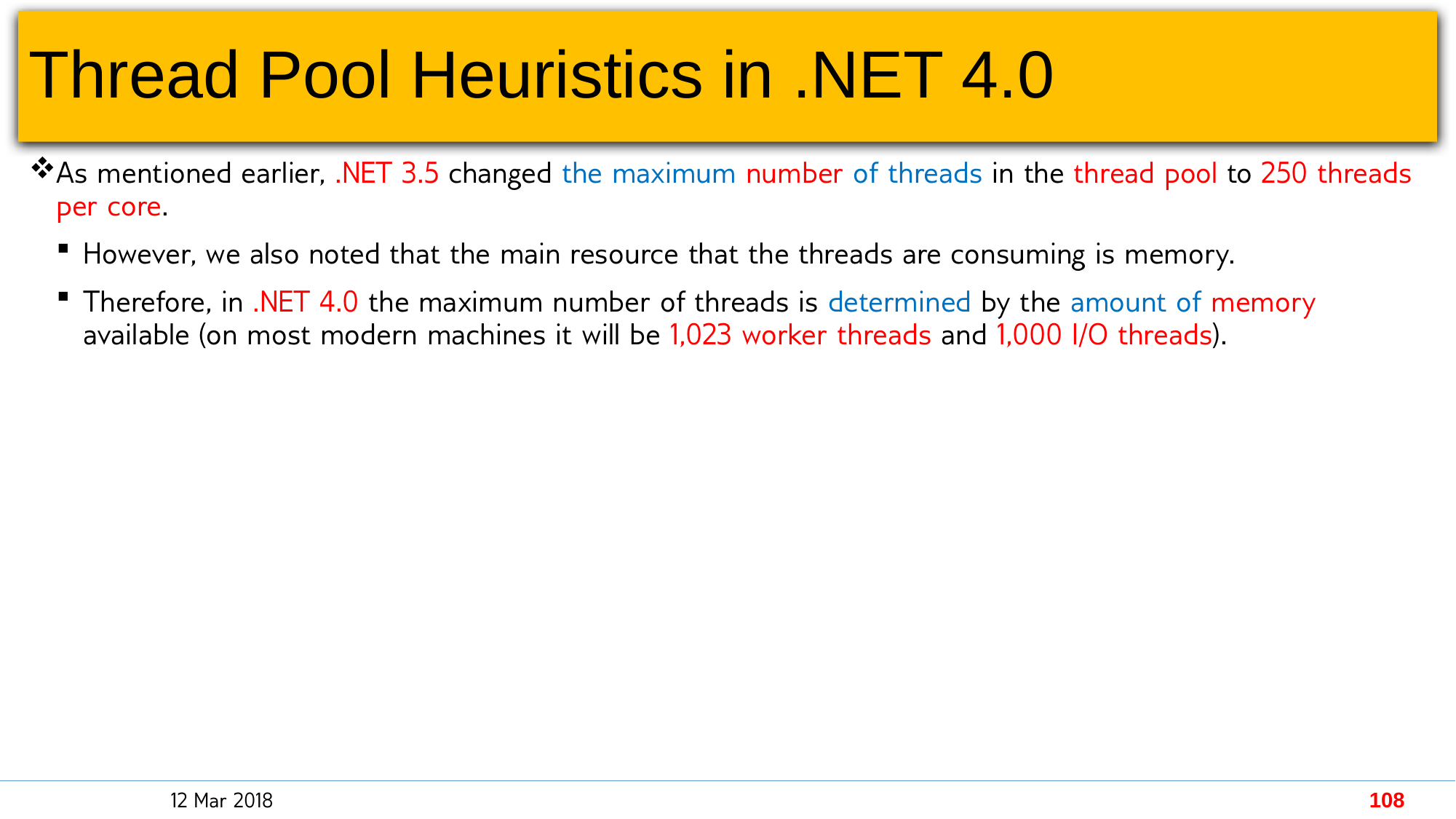

# Thread Pool Heuristics in .NET 4.0
As mentioned earlier, .NET 3.5 changed the maximum number of threads in the thread pool to 250 threads per core.
However, we also noted that the main resource that the threads are consuming is memory.
Therefore, in .NET 4.0 the maximum number of threads is determined by the amount of memory available (on most modern machines it will be 1,023 worker threads and 1,000 I/O threads).
12 Mar 2018
108